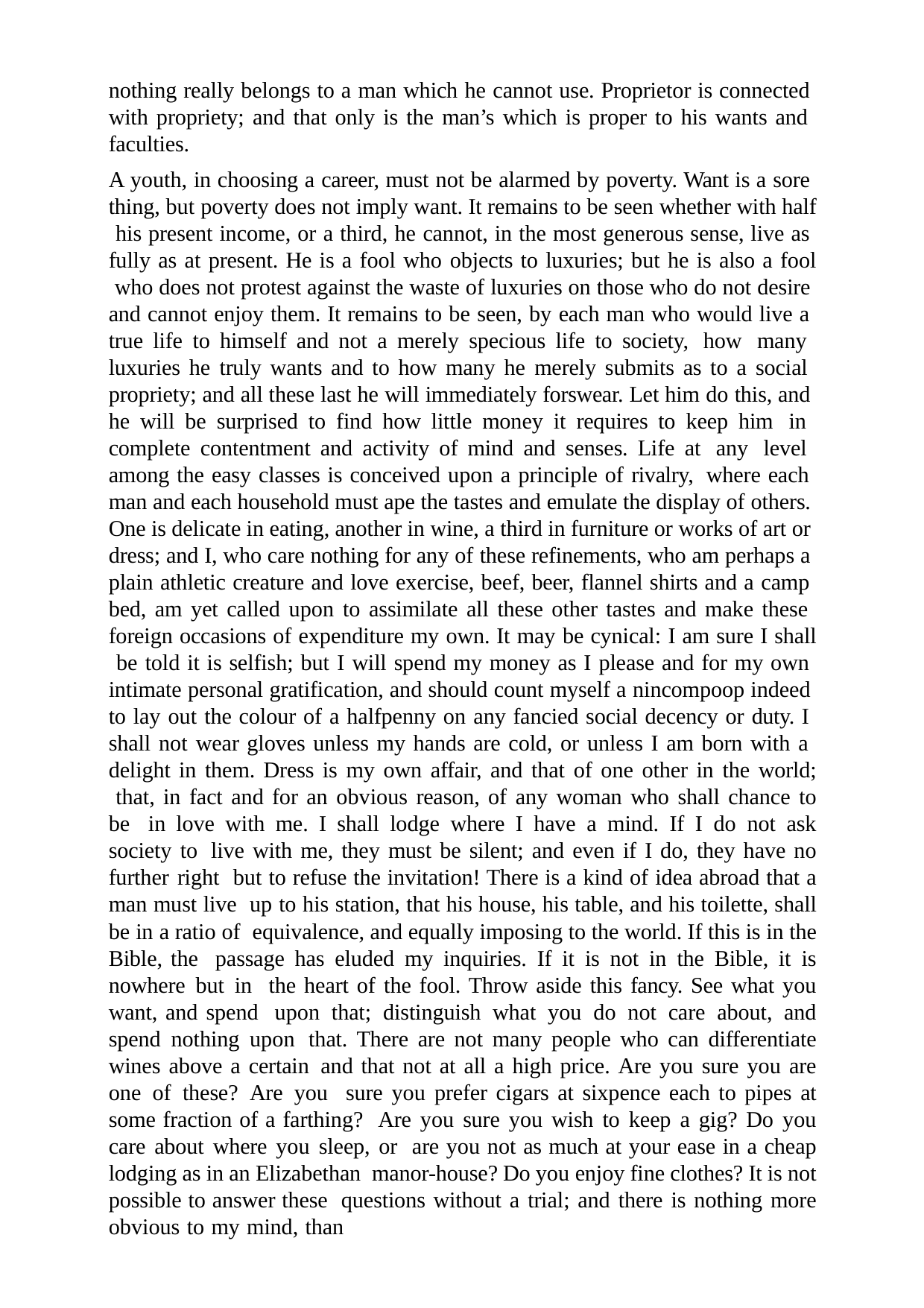

nothing really belongs to a man which he cannot use. Proprietor is connected  with propriety; and that only is the man’s which is proper to his wants and  faculties.
A youth, in choosing a career, must not be alarmed by poverty. Want is a sore  thing, but poverty does not imply want. It remains to be seen whether with half  his present income, or a third, he cannot, in the most generous sense, live as  fully as at present. He is a fool who objects to luxuries; but he is also a fool  who does not protest against the waste of luxuries on those who do not desire  and cannot enjoy them. It remains to be seen, by each man who would live a  true life to himself and not a merely specious life to society, how many  luxuries he truly wants and to how many he merely submits as to a social  propriety; and all these last he will immediately forswear. Let him do this, and  he will be surprised to find how little money it requires to keep him in  complete contentment and activity of mind and senses. Life at any level  among the easy classes is conceived upon a principle of rivalry, where each  man and each household must ape the tastes and emulate the display of others.  One is delicate in eating, another in wine, a third in furniture or works of art or  dress; and I, who care nothing for any of these refinements, who am perhaps a  plain athletic creature and love exercise, beef, beer, flannel shirts and a camp  bed, am yet called upon to assimilate all these other tastes and make these  foreign occasions of expenditure my own. It may be cynical: I am sure I shall  be told it is selfish; but I will spend my money as I please and for my own  intimate personal gratification, and should count myself a nincompoop indeed  to lay out the colour of a halfpenny on any fancied social decency or duty. I  shall not wear gloves unless my hands are cold, or unless I am born with a  delight in them. Dress is my own affair, and that of one other in the world;  that, in fact and for an obvious reason, of any woman who shall chance to be  in love with me. I shall lodge where I have a mind. If I do not ask society to  live with me, they must be silent; and even if I do, they have no further right  but to refuse the invitation! There is a kind of idea abroad that a man must live  up to his station, that his house, his table, and his toilette, shall be in a ratio of  equivalence, and equally imposing to the world. If this is in the Bible, the  passage has eluded my inquiries. If it is not in the Bible, it is nowhere but in  the heart of the fool. Throw aside this fancy. See what you want, and spend  upon that; distinguish what you do not care about, and spend nothing upon  that. There are not many people who can differentiate wines above a certain  and that not at all a high price. Are you sure you are one of these? Are you  sure you prefer cigars at sixpence each to pipes at some fraction of a farthing?  Are you sure you wish to keep a gig? Do you care about where you sleep, or  are you not as much at your ease in a cheap lodging as in an Elizabethan  manor-house? Do you enjoy fine clothes? It is not possible to answer these  questions without a trial; and there is nothing more obvious to my mind, than